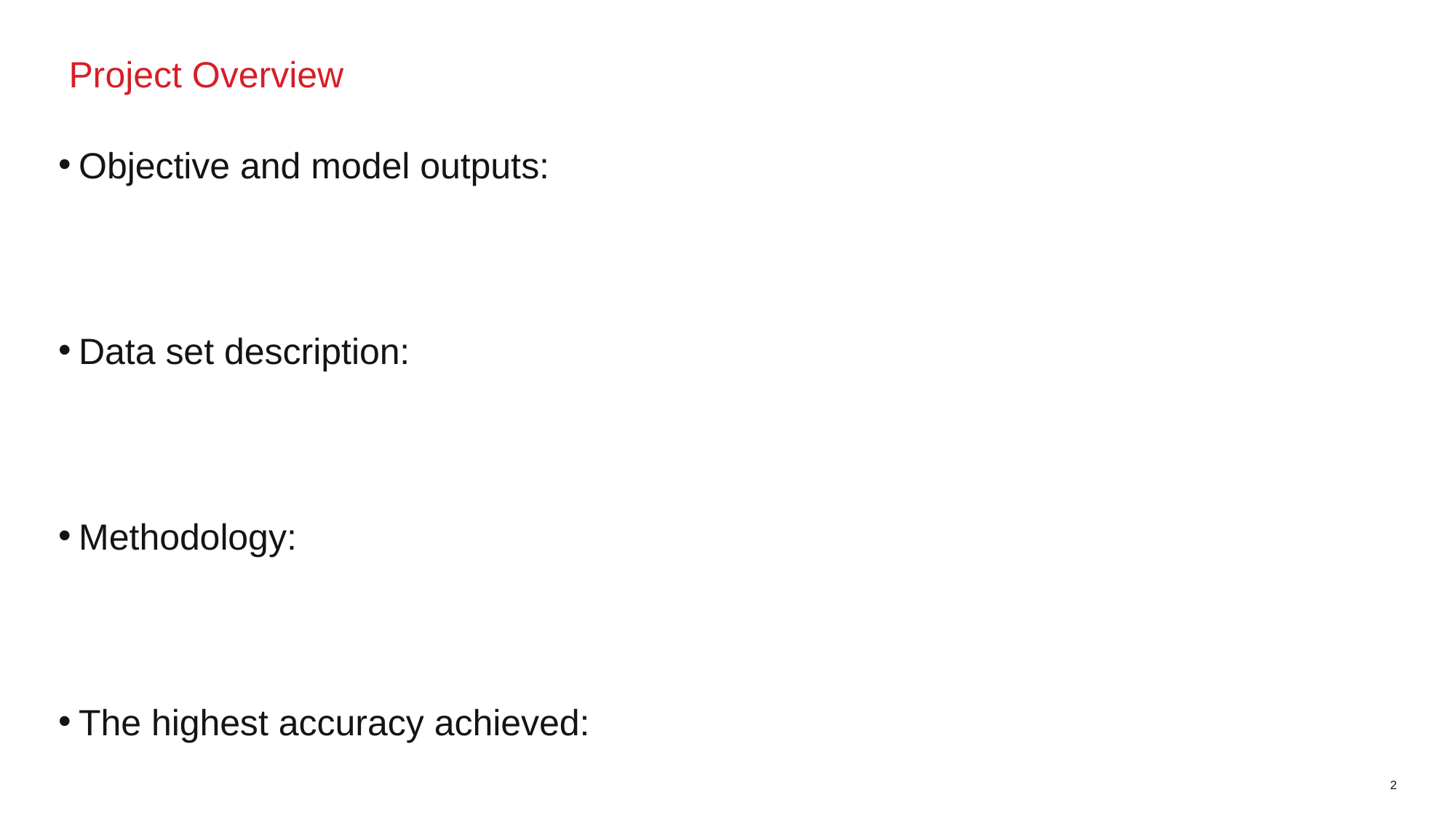

# Project Overview
Objective and model outputs:

Data set description:

Methodology:

The highest accuracy achieved:
2